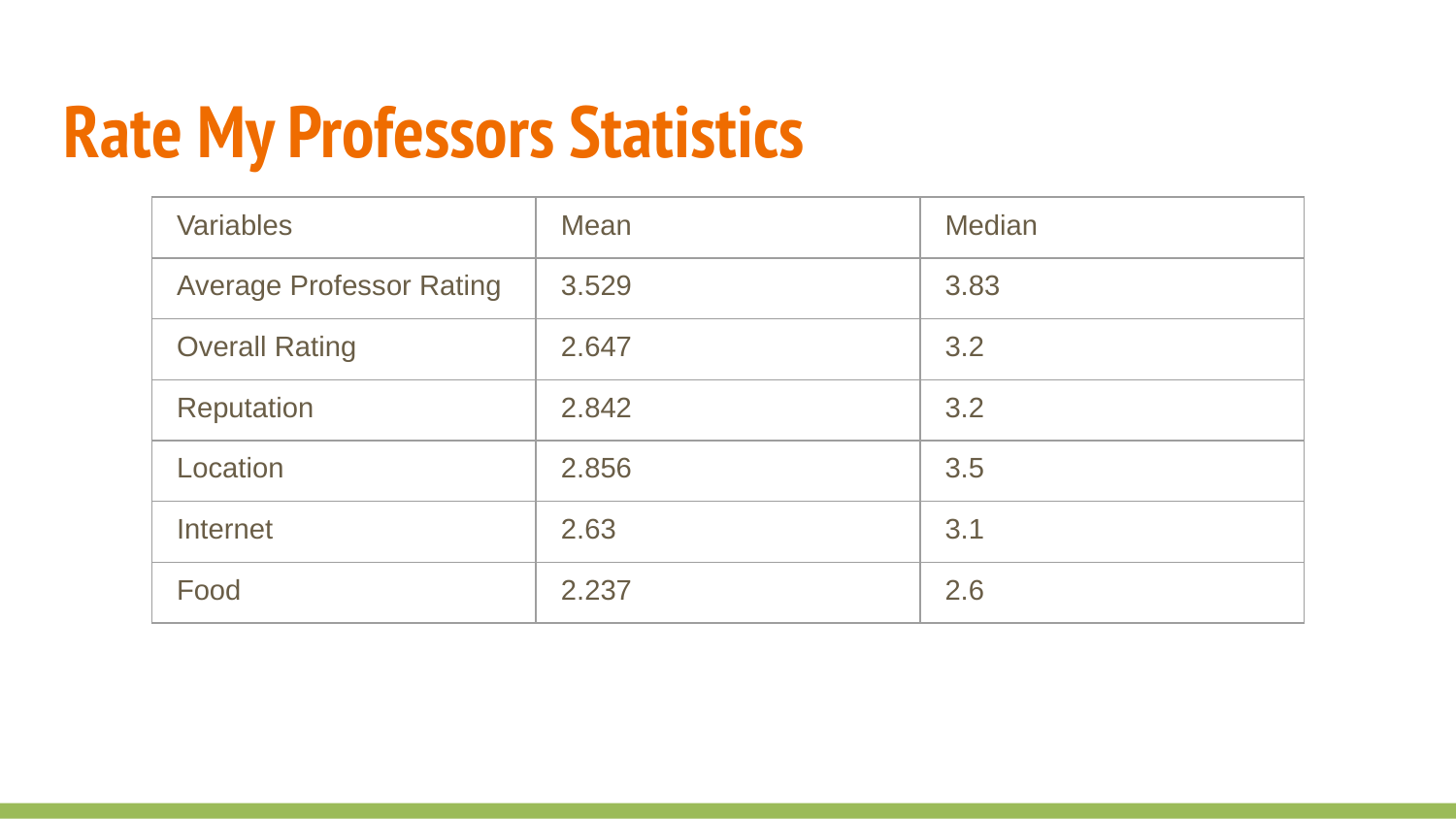

Rate My Professors Statistics
| Variables | Mean | Median |
| --- | --- | --- |
| Average Professor Rating | 3.529 | 3.83 |
| Overall Rating | 2.647 | 3.2 |
| Reputation | 2.842 | 3.2 |
| Location | 2.856 | 3.5 |
| Internet | 2.63 | 3.1 |
| Food | 2.237 | 2.6 |